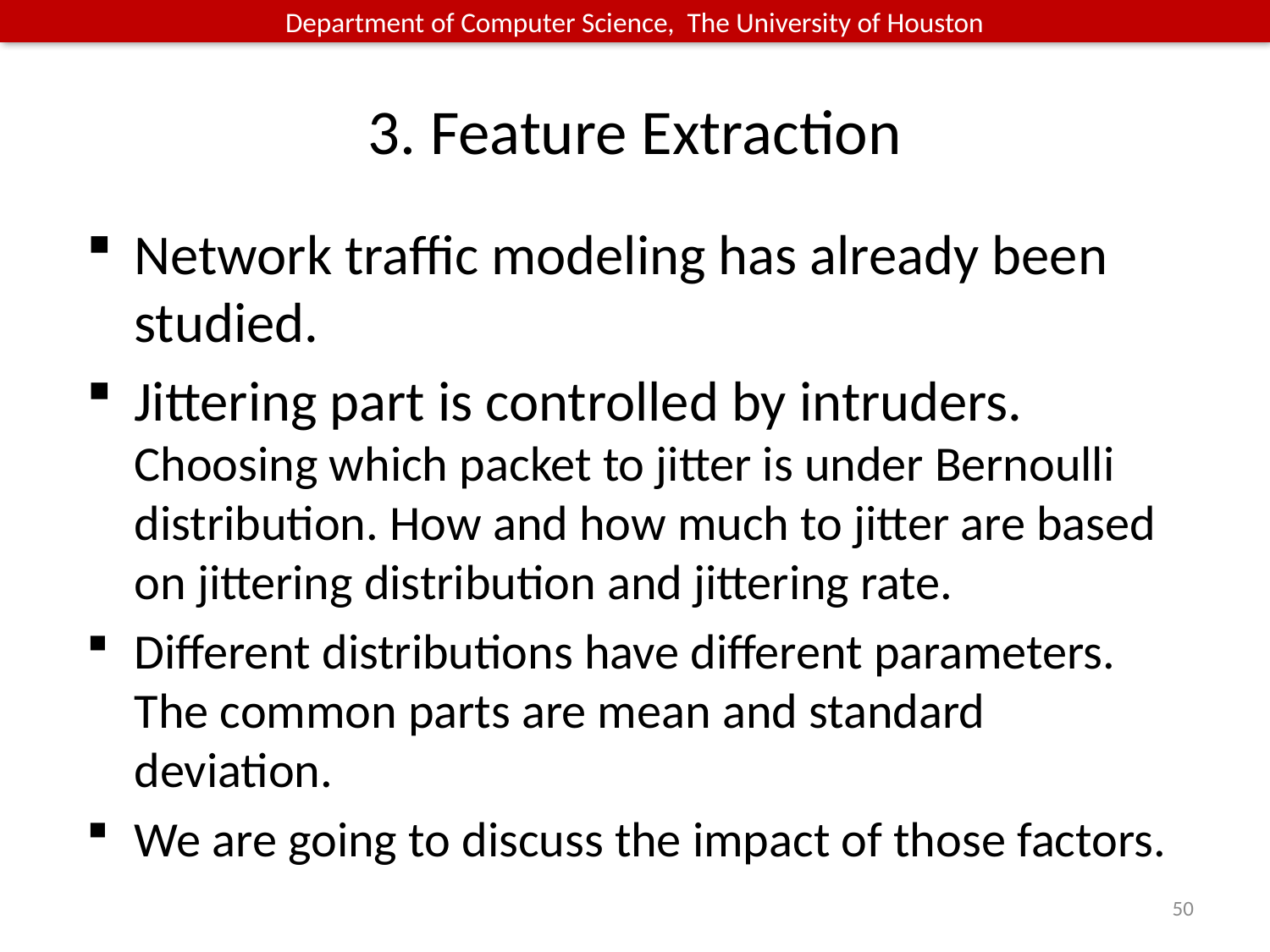

# 3. Feature Extraction
Network traffic modeling has already been studied.
Jittering part is controlled by intruders. Choosing which packet to jitter is under Bernoulli distribution. How and how much to jitter are based on jittering distribution and jittering rate.
Different distributions have different parameters. The common parts are mean and standard deviation.
We are going to discuss the impact of those factors.

50